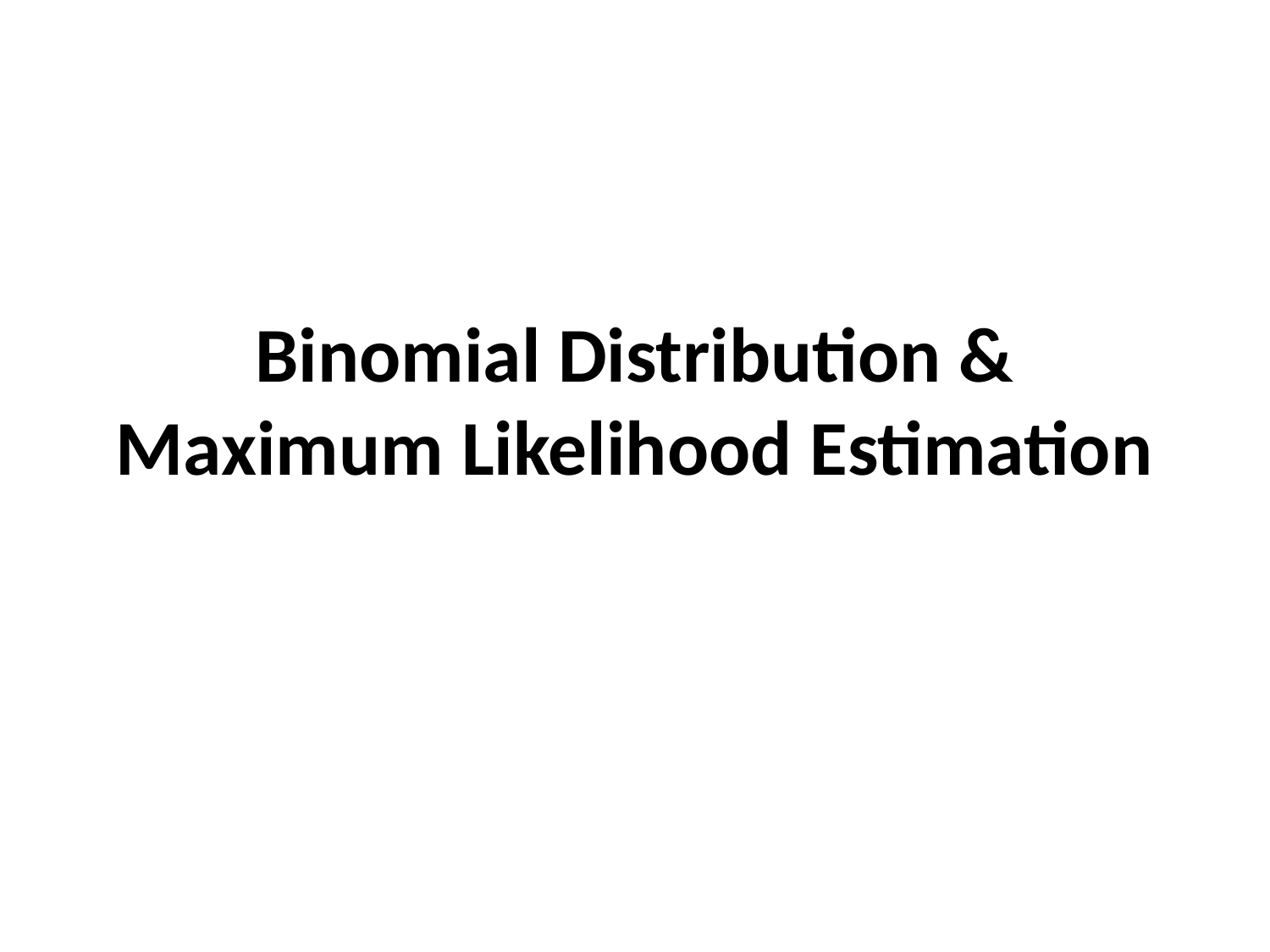

# Binomial Distribution & Maximum Likelihood Estimation